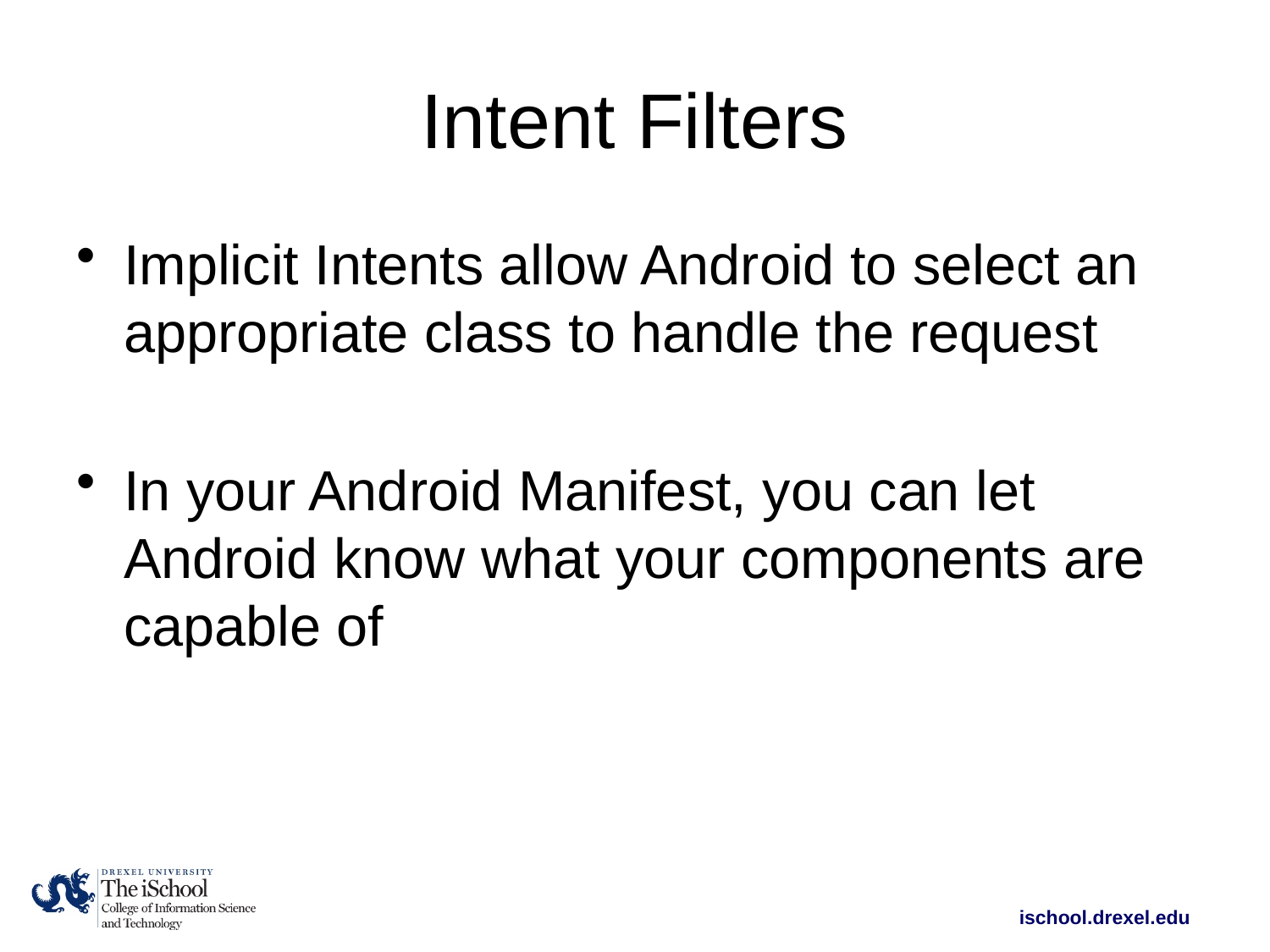

# Intent Filters
Implicit Intents allow Android to select an appropriate class to handle the request

In your Android Manifest, you can let Android know what your components are capable of